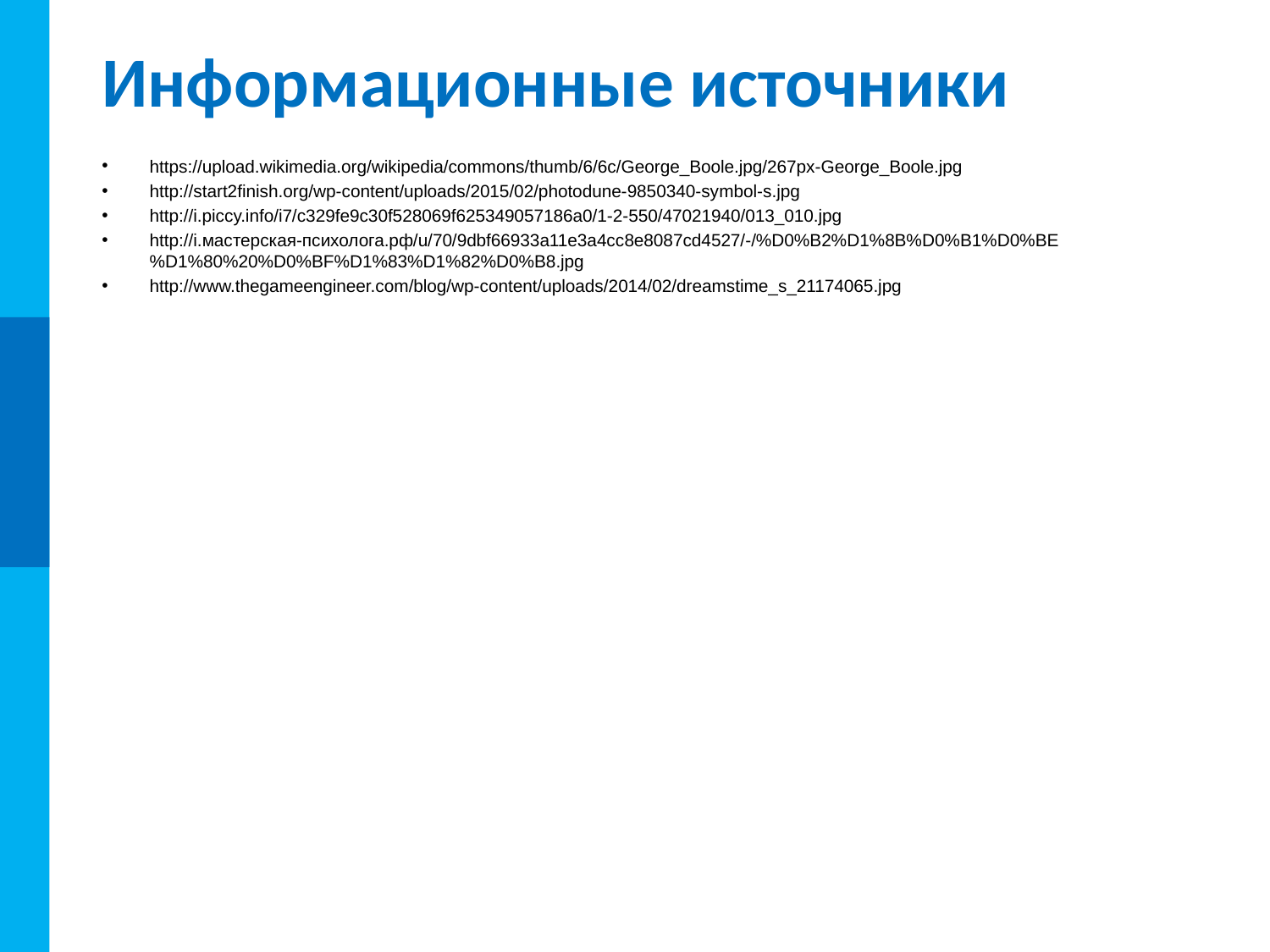

# Информационные источники
https://upload.wikimedia.org/wikipedia/commons/thumb/6/6c/George_Boole.jpg/267px-George_Boole.jpg
http://start2finish.org/wp-content/uploads/2015/02/photodune-9850340-symbol-s.jpg
http://i.piccy.info/i7/c329fe9c30f528069f625349057186a0/1-2-550/47021940/013_010.jpg
http://i.мастерская-психолога.рф/u/70/9dbf66933a11e3a4cc8e8087cd4527/-/%D0%B2%D1%8B%D0%B1%D0%BE%D1%80%20%D0%BF%D1%83%D1%82%D0%B8.jpg
http://www.thegameengineer.com/blog/wp-content/uploads/2014/02/dreamstime_s_21174065.jpg